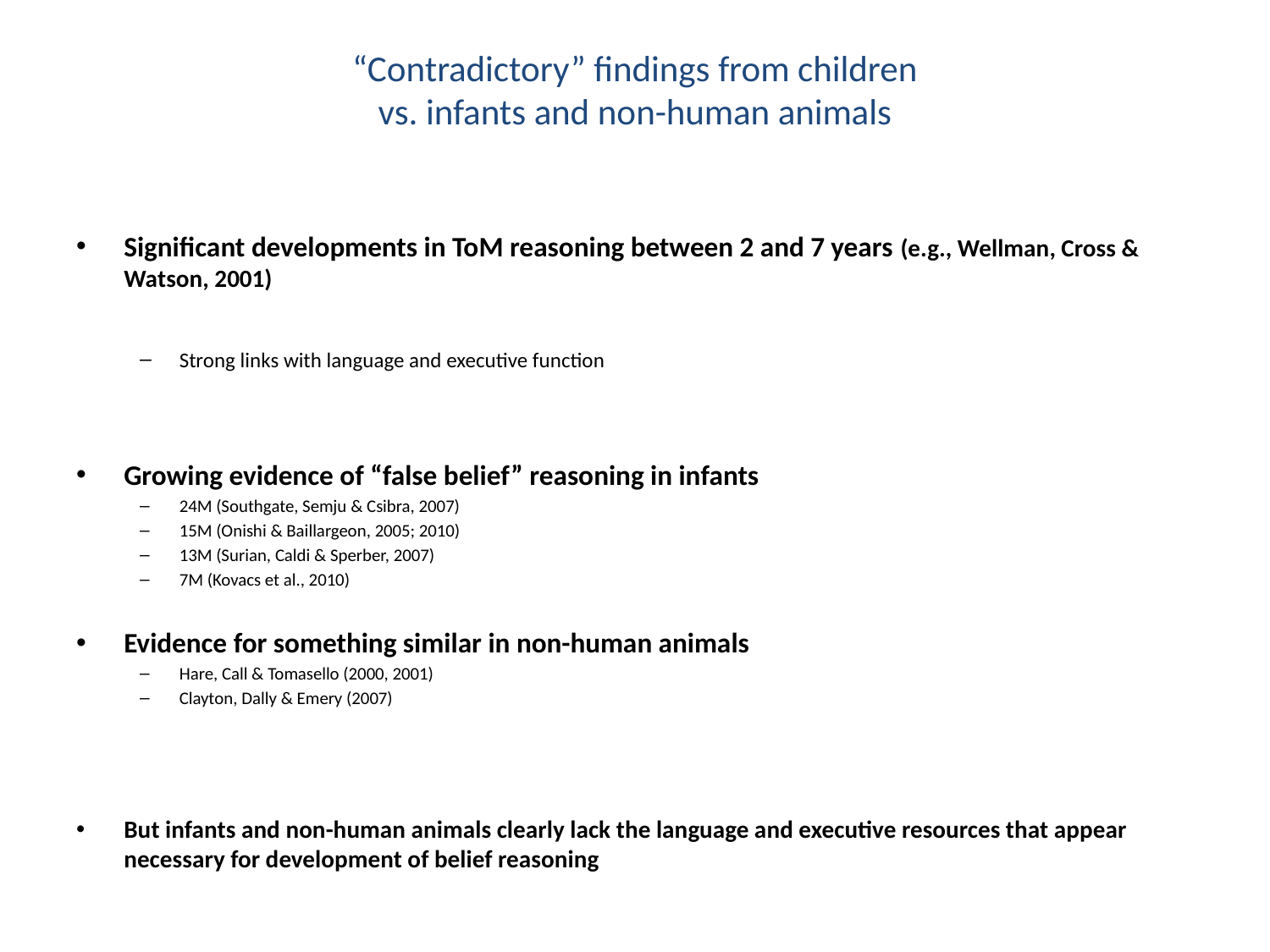

# “Contradictory” findings from children vs. infants and non-human animals
Significant developments in ToM reasoning between 2 and 7 years (e.g., Wellman, Cross & Watson, 2001)

Strong links with language and executive function

Growing evidence of “false belief” reasoning in infants
24M (Southgate, Semju & Csibra, 2007)
15M (Onishi & Baillargeon, 2005; 2010)
13M (Surian, Caldi & Sperber, 2007)
7M (Kovacs et al., 2010)

Evidence for something similar in non-human animals
Hare, Call & Tomasello (2000, 2001)
Clayton, Dally & Emery (2007)

But infants and non-human animals clearly lack the language and executive resources that appear necessary for development of belief reasoning